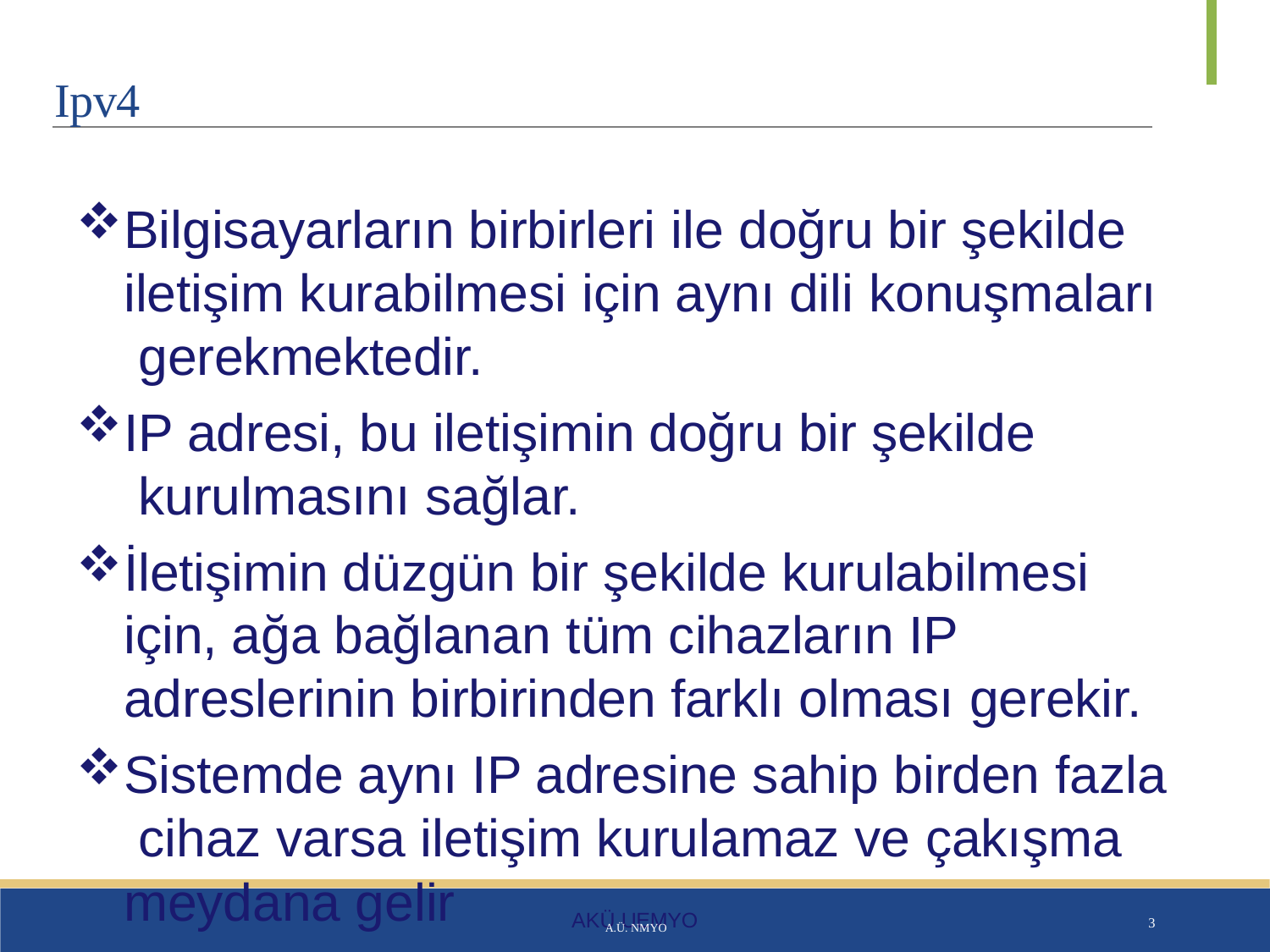

# Ipv4
Bilgisayarların birbirleri ile doğru bir şekilde  iletişim kurabilmesi için aynı dili konuşmaları  gerekmektedir.
IP adresi, bu iletişimin doğru bir şekilde  kurulmasını sağlar.
İletişimin düzgün bir şekilde kurulabilmesi  için, ağa bağlanan tüm cihazların IP  adreslerinin birbirinden farklı olması gerekir.
Sistemde aynı IP adresine sahip birden fazla  cihaz varsa iletişim kurulamaz ve çakışma
meydana gelir
A.Ü. NMYO
3
AKÜ UEMYO